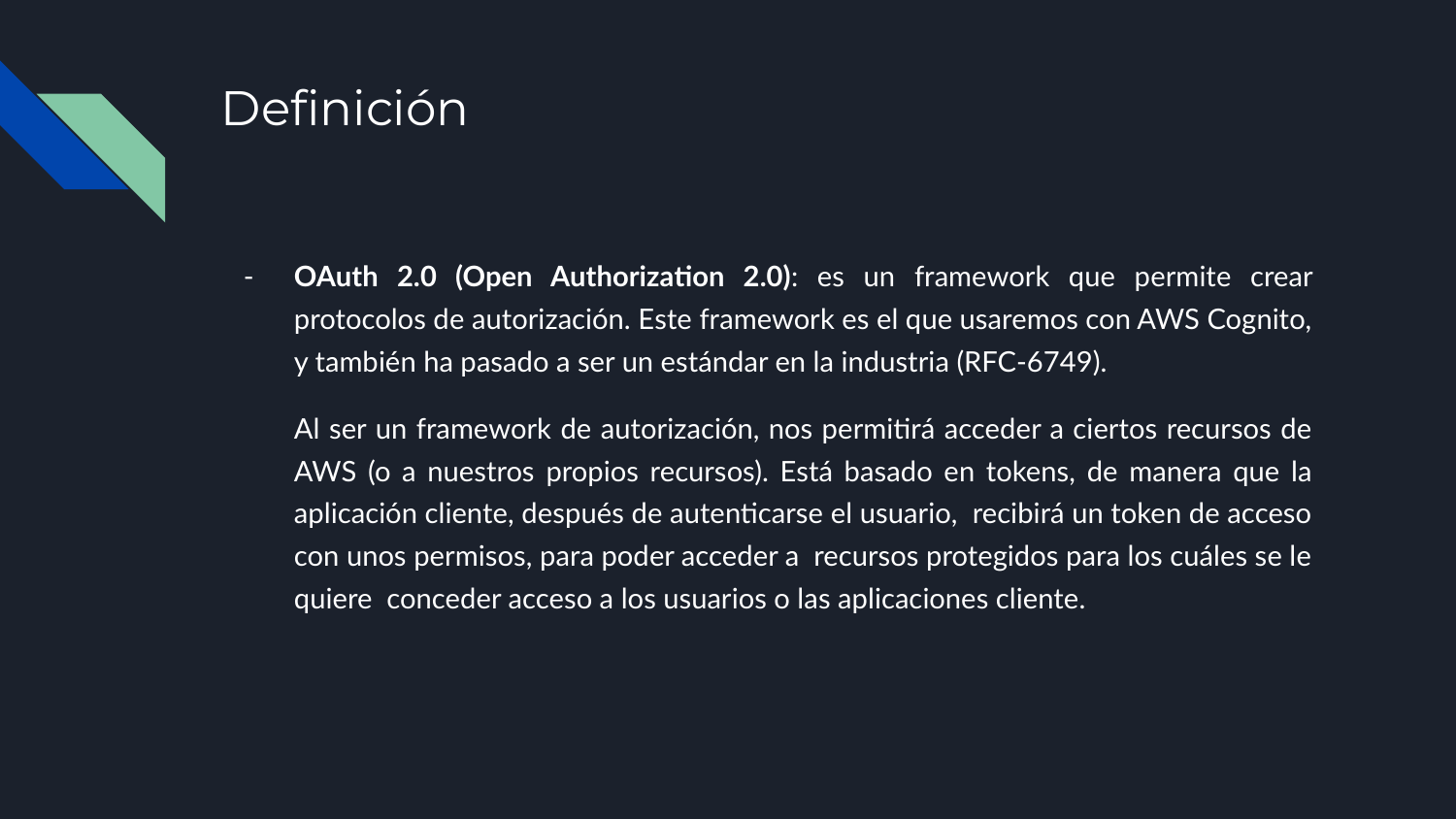

# Definición
OAuth 2.0 (Open Authorization 2.0): es un framework que permite crear protocolos de autorización. Este framework es el que usaremos con AWS Cognito, y también ha pasado a ser un estándar en la industria (RFC-6749).
Al ser un framework de autorización, nos permitirá acceder a ciertos recursos de AWS (o a nuestros propios recursos). Está basado en tokens, de manera que la aplicación cliente, después de autenticarse el usuario,  recibirá un token de acceso con unos permisos, para poder acceder a  recursos protegidos para los cuáles se le quiere  conceder acceso a los usuarios o las aplicaciones cliente.